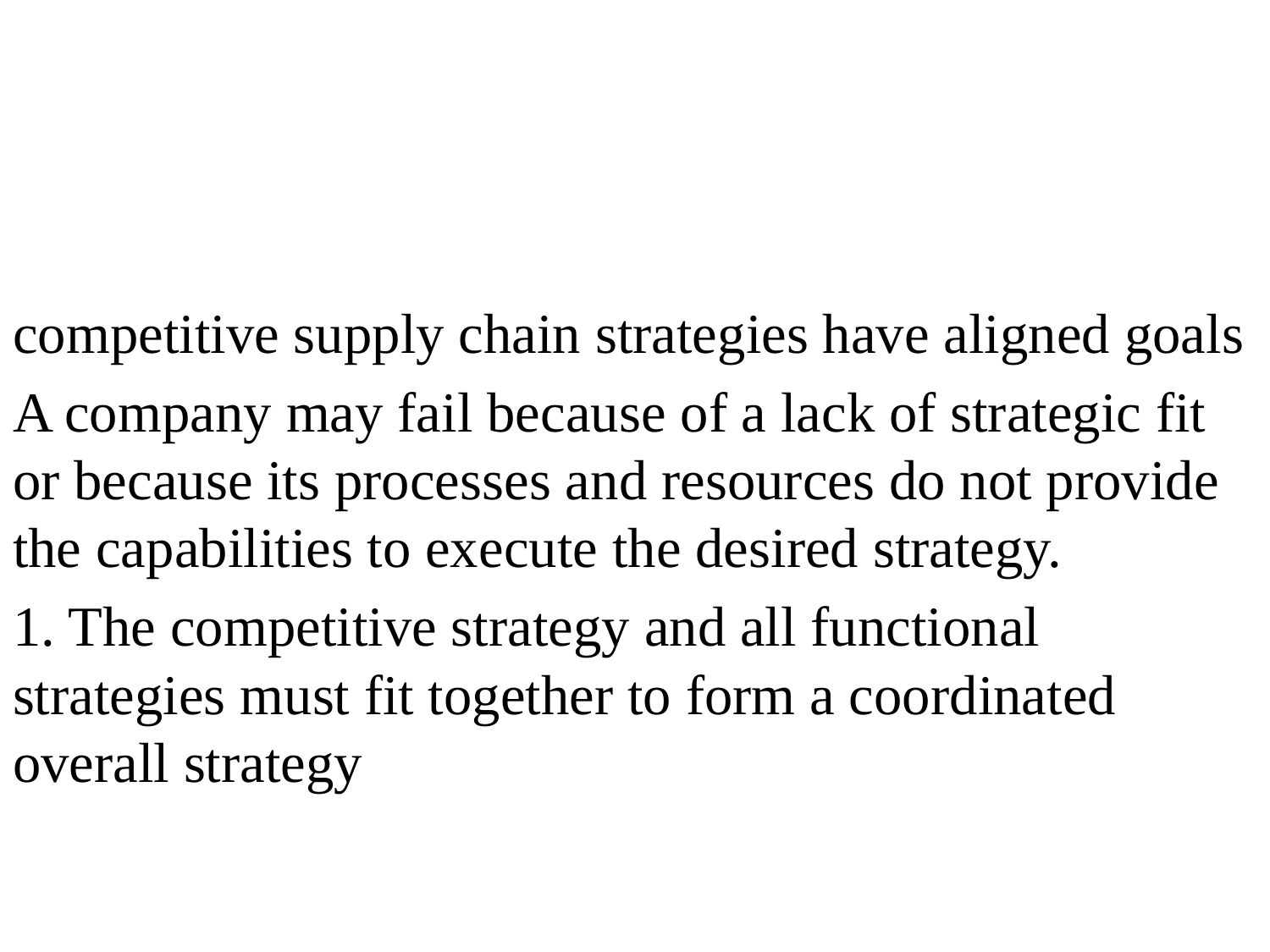

competitive supply chain strategies have aligned goals
A company may fail because of a lack of strategic fit or because its processes and resources do not provide the capabilities to execute the desired strategy.
1. The competitive strategy and all functional strategies must fit together to form a coordinated overall strategy